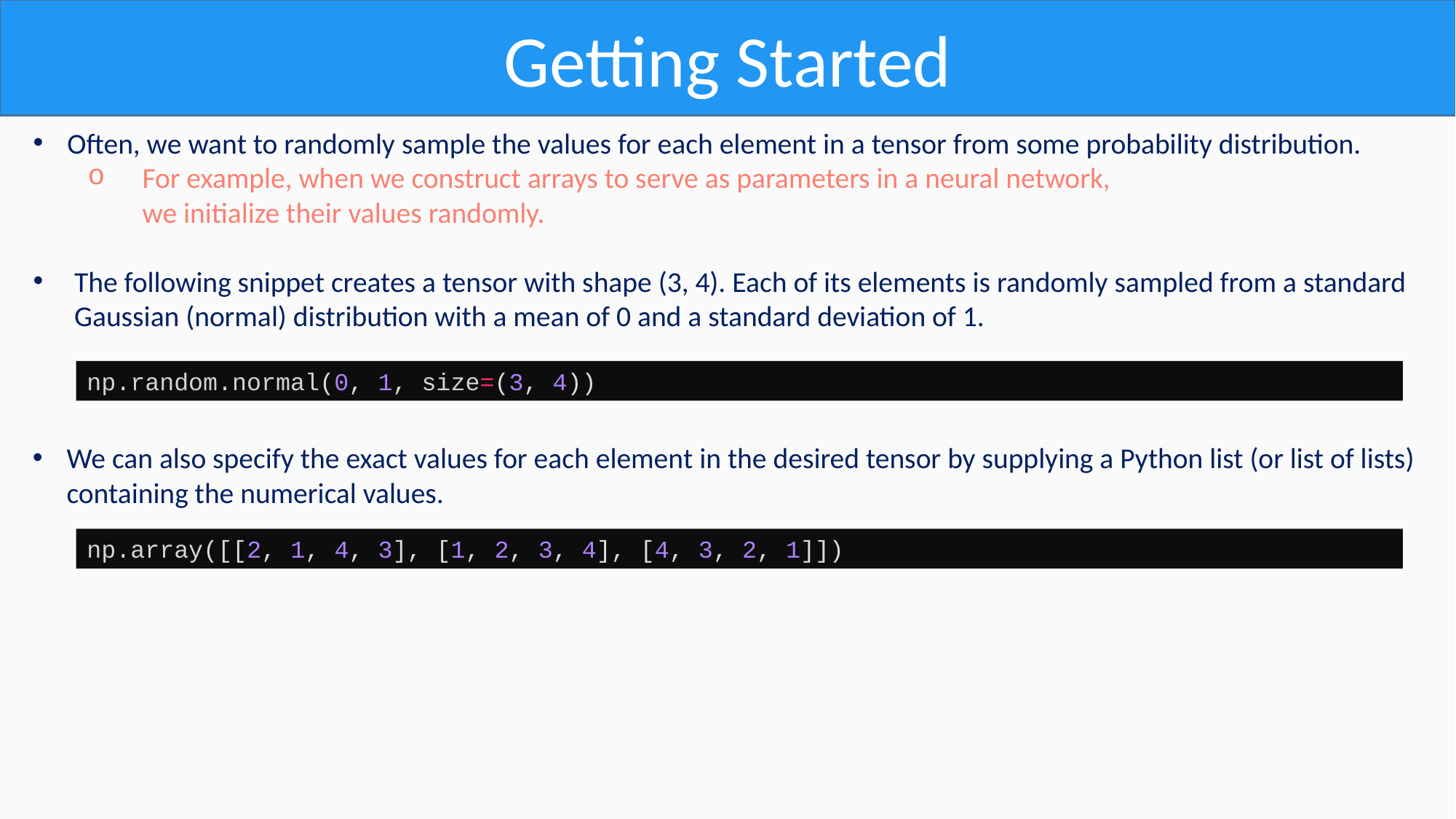

Getting Started
Often, we want to randomly sample the values for each element in a tensor from some probability distribution.
For example, when we construct arrays to serve as parameters in a neural network,
we initialize their values randomly.
The following snippet creates a tensor with shape (3, 4). Each of its elements is randomly sampled from a standard
Gaussian (normal) distribution with a mean of 0 and a standard deviation of 1.
np.random.normal(0, 1, size=(3, 4))
We can also specify the exact values for each element in the desired tensor by supplying a Python list (or list of lists)
containing the numerical values.
np.array([[2, 1, 4, 3], [1, 2, 3, 4], [4, 3, 2, 1]])